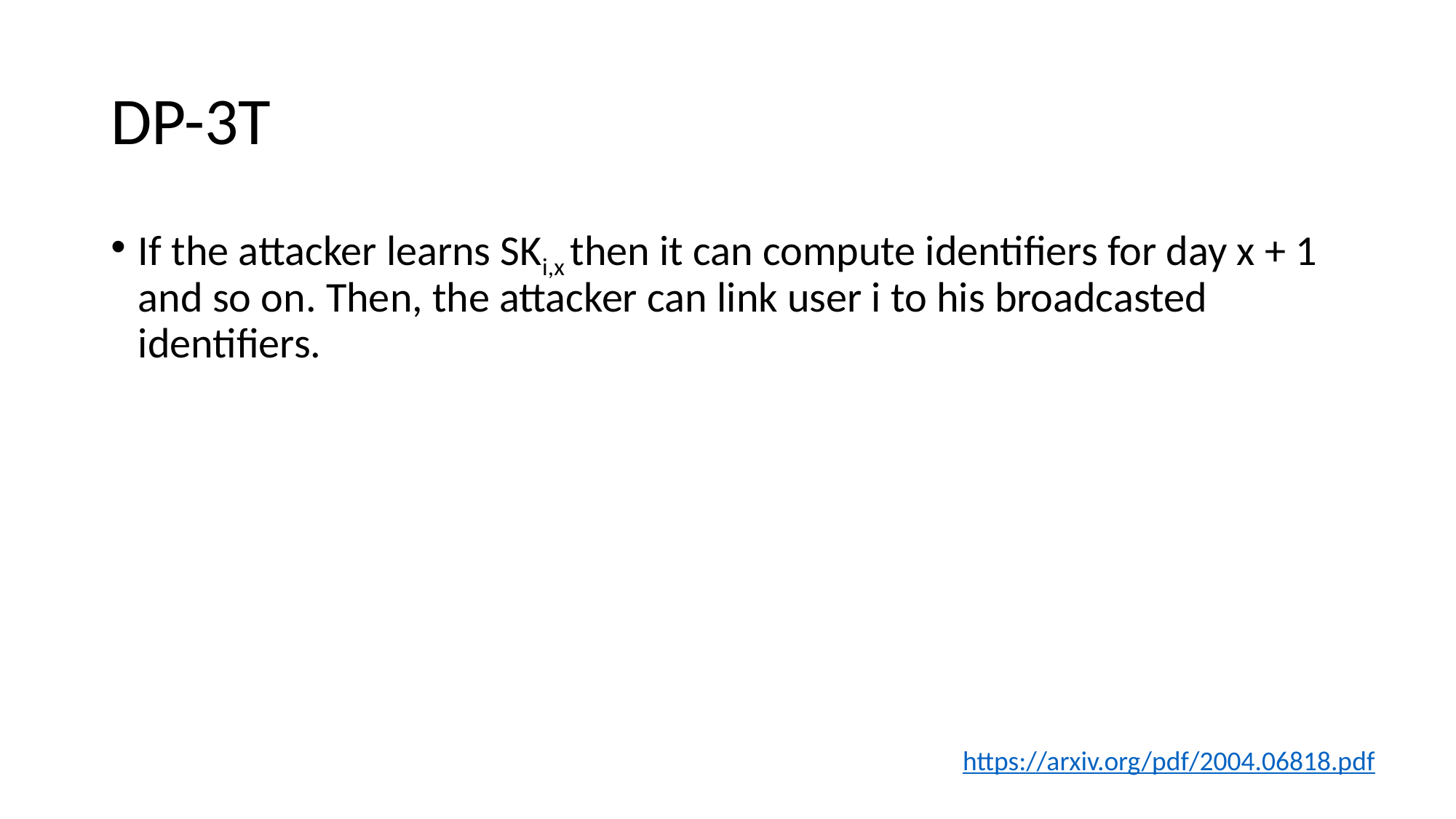

# DP-3T
If the attacker learns SKi,x then it can compute identifiers for day x + 1 and so on. Then, the attacker can link user i to his broadcasted identifiers.

https://arxiv.org/pdf/2004.06818.pdf